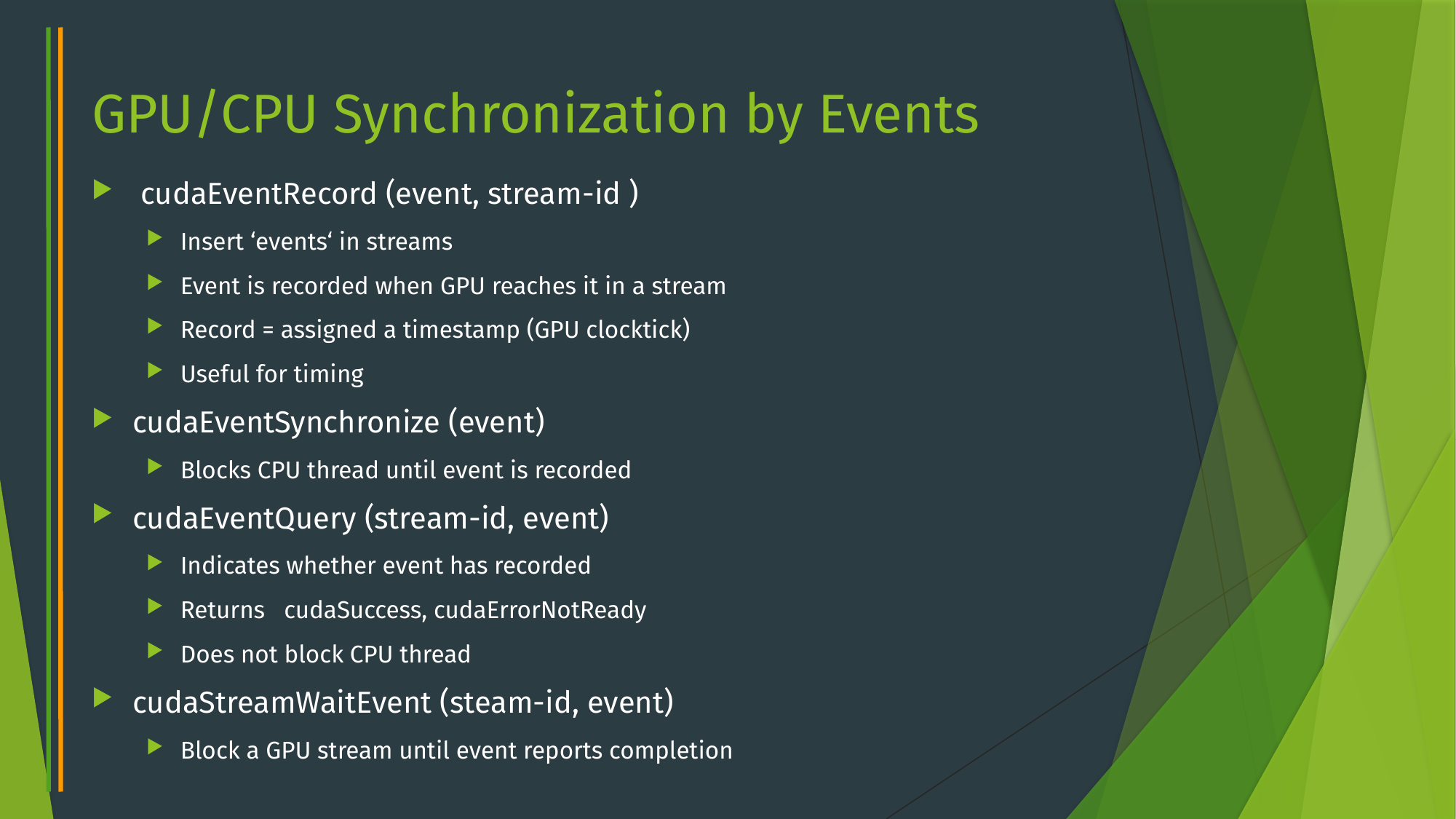

# GPU/CPU Synchronization by Events
 cudaEventRecord (event, stream-id )
Insert ‘events‘ in streams
Event is recorded when GPU reaches it in a stream
Record = assigned a timestamp (GPU clocktick)
Useful for timing
cudaEventSynchronize (event)
Blocks CPU thread until event is recorded
cudaEventQuery (stream-id, event)
Indicates whether event has recorded
Returns   cudaSuccess, cudaErrorNotReady
Does not block CPU thread
cudaStreamWaitEvent (steam-id, event)
Block a GPU stream until event reports completion